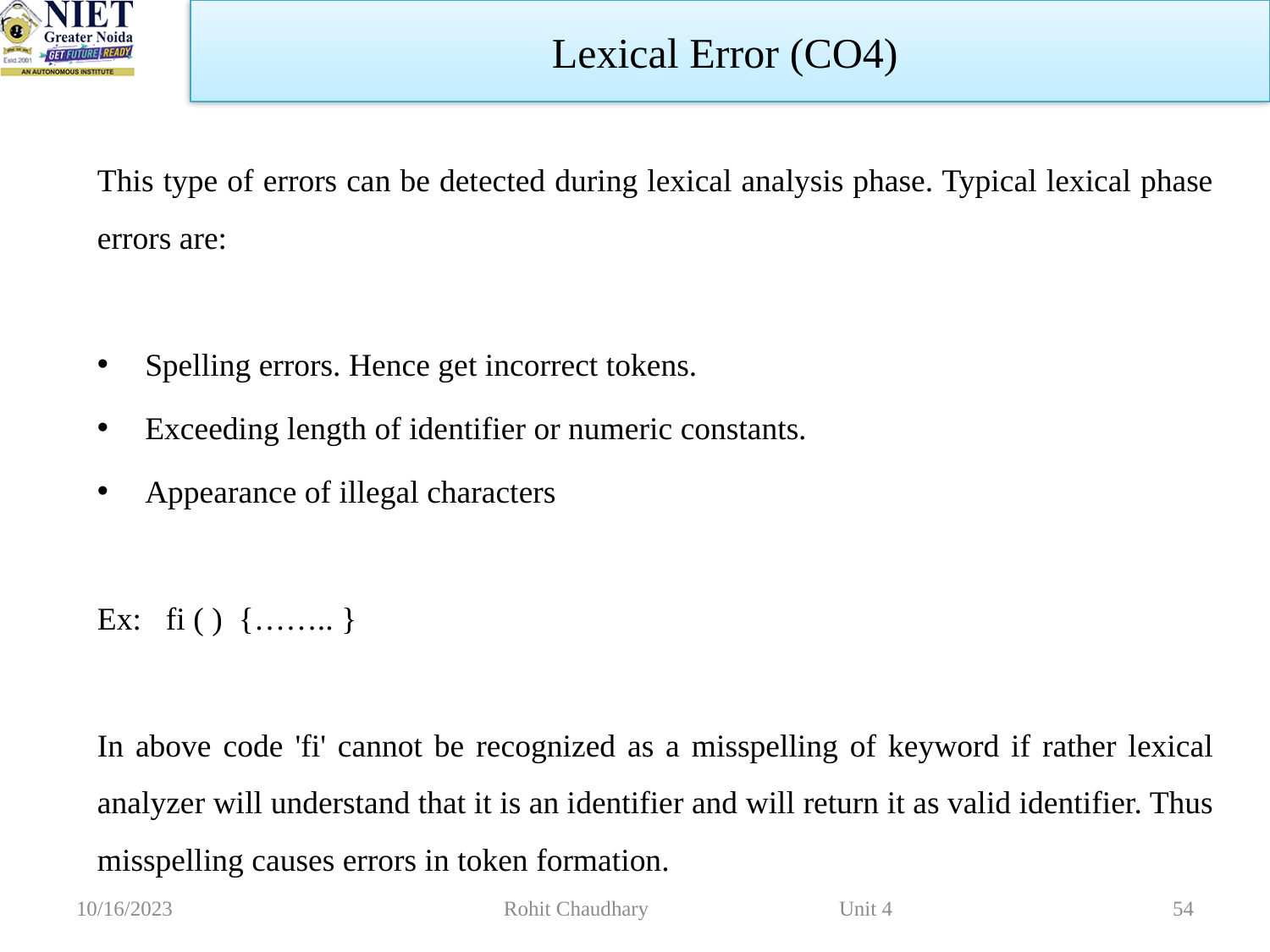

Lexical Error (CO4)
This type of errors can be detected during lexical analysis phase. Typical lexical phase errors are:

Spelling errors. Hence get incorrect tokens.
Exceeding length of identifier or numeric constants.
Appearance of illegal characters

Ex:   fi ( )  {…….. }

In above code 'fi' cannot be recognized as a misspelling of keyword if rather lexical analyzer will understand that it is an identifier and will return it as valid identifier. Thus misspelling causes errors in token formation.

10/16/2023
Rohit Chaudhary                                    Unit 4
54